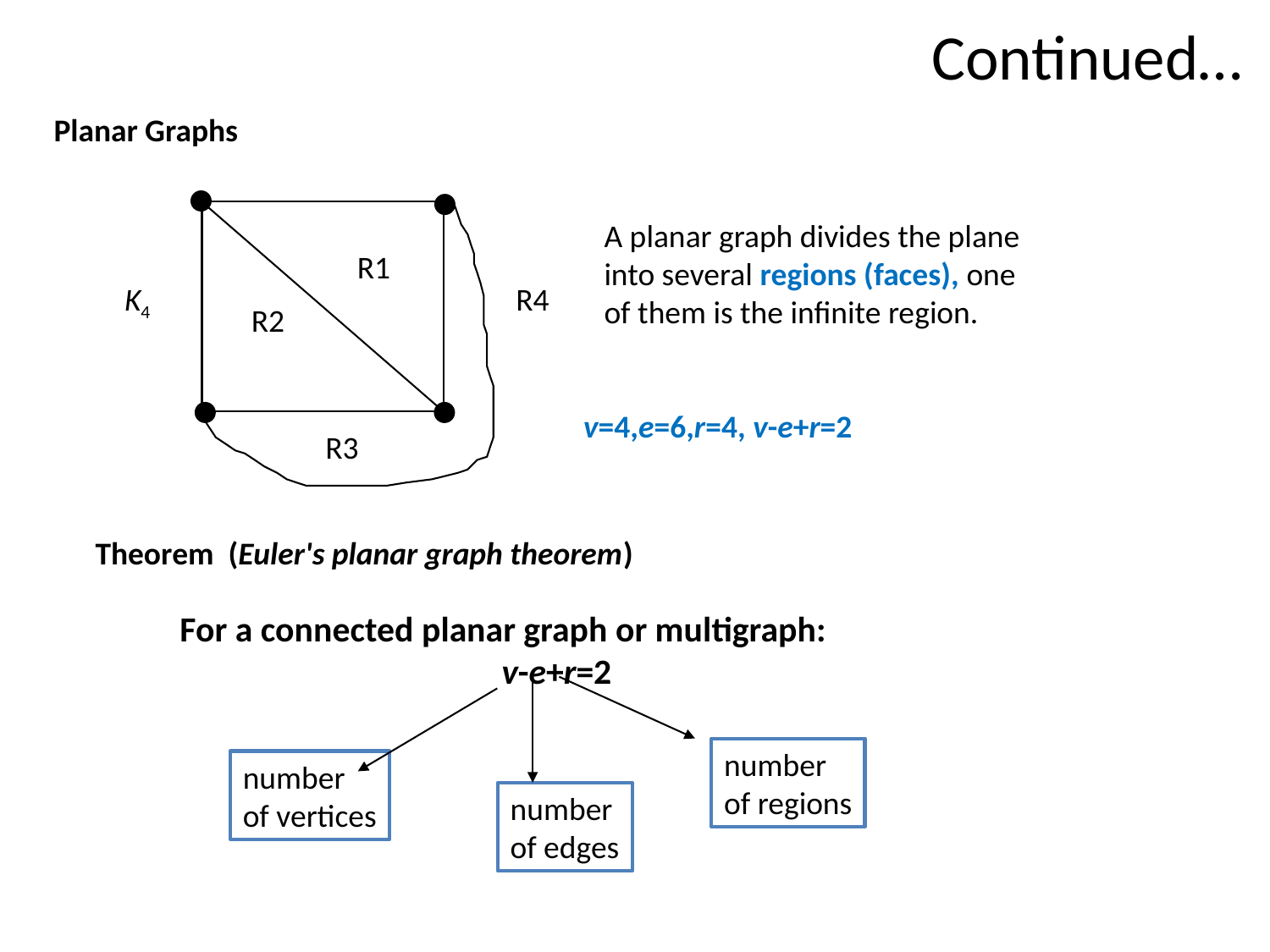

Continued…
Planar Graphs

A planar graph divides the plane
into several regions (faces), one
of them is the infinite region.
R1
K4
R4
R2
v=4,e=6,r=4, v-e+r=2

R3
Theorem  (Euler's planar graph theorem)
For a connected planar graph or multigraph:
                                        v-e+r=2

number
of regions
number
of vertices
number
of edges